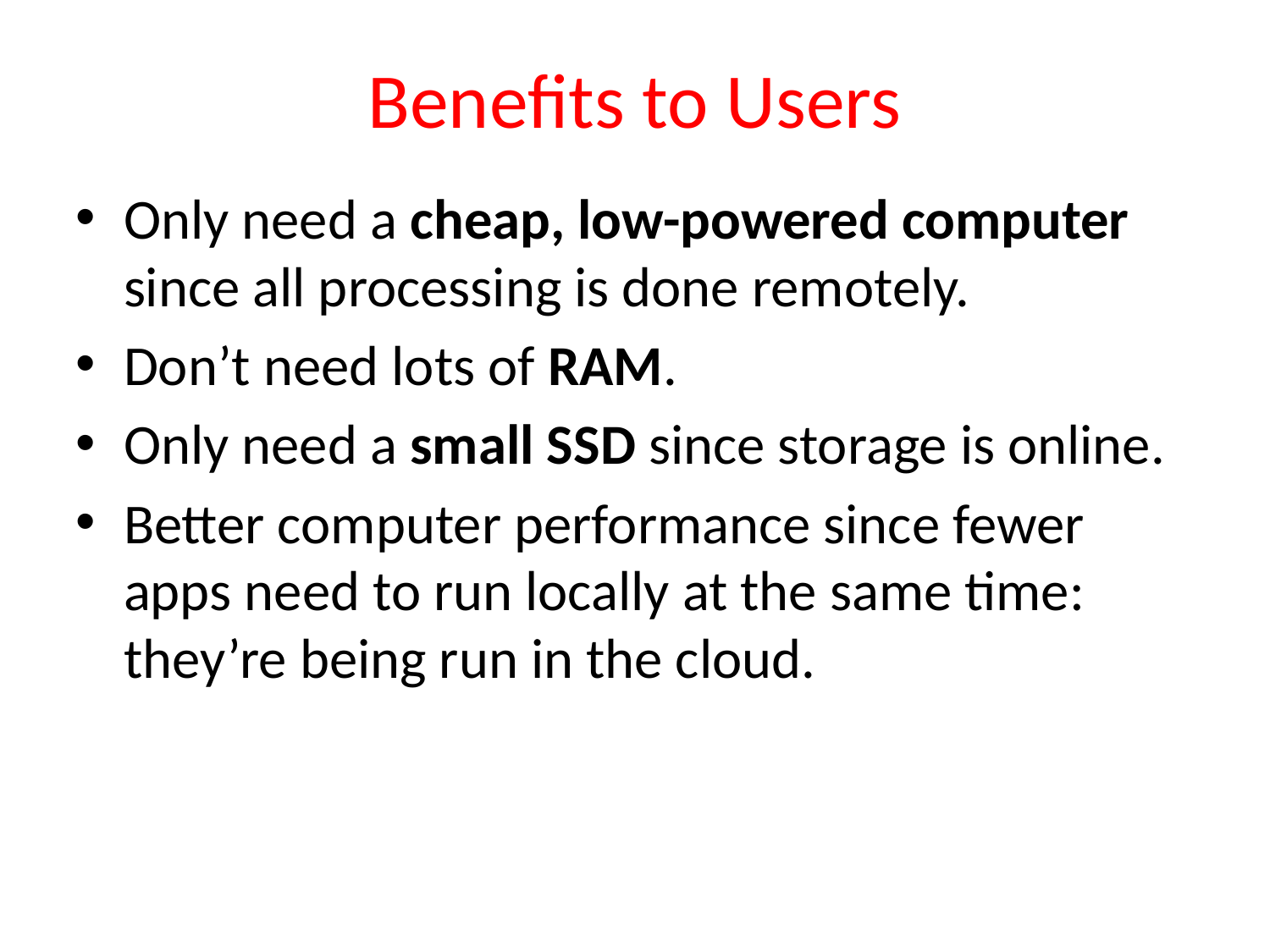

# Benefits to Users
Only need a cheap, low-powered computer since all processing is done remotely.
Don’t need lots of RAM.
Only need a small SSD since storage is online.
Better computer performance since fewer apps need to run locally at the same time: they’re being run in the cloud.